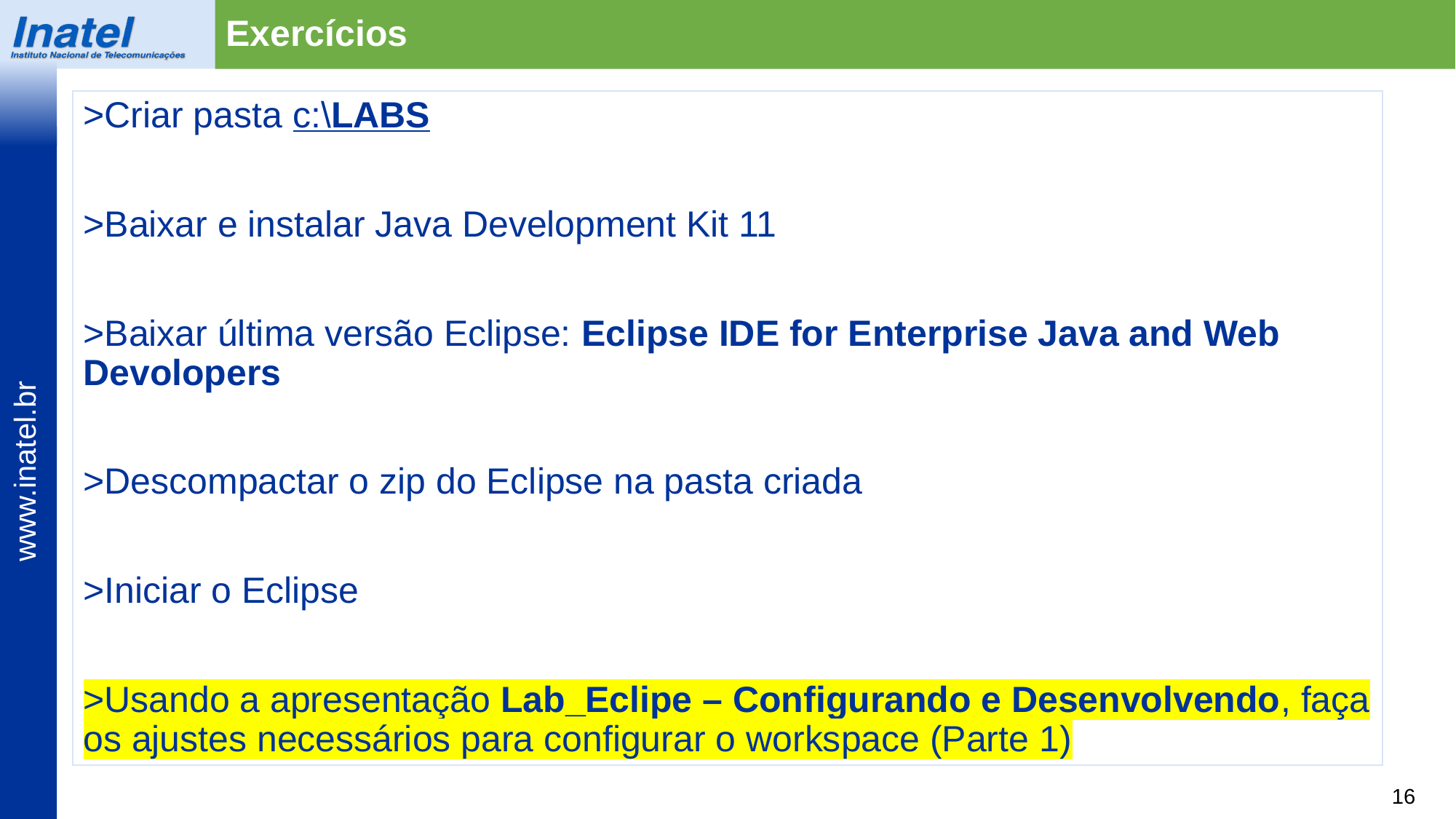

Exercícios
>Criar pasta c:\LABS

>Baixar e instalar Java Development Kit 11

>Baixar última versão Eclipse: Eclipse IDE for Enterprise Java and Web Devolopers

>Descompactar o zip do Eclipse na pasta criada

>Iniciar o Eclipse

>Usando a apresentação Lab_Eclipe – Configurando e Desenvolvendo, faça os ajustes necessários para configurar o workspace (Parte 1)